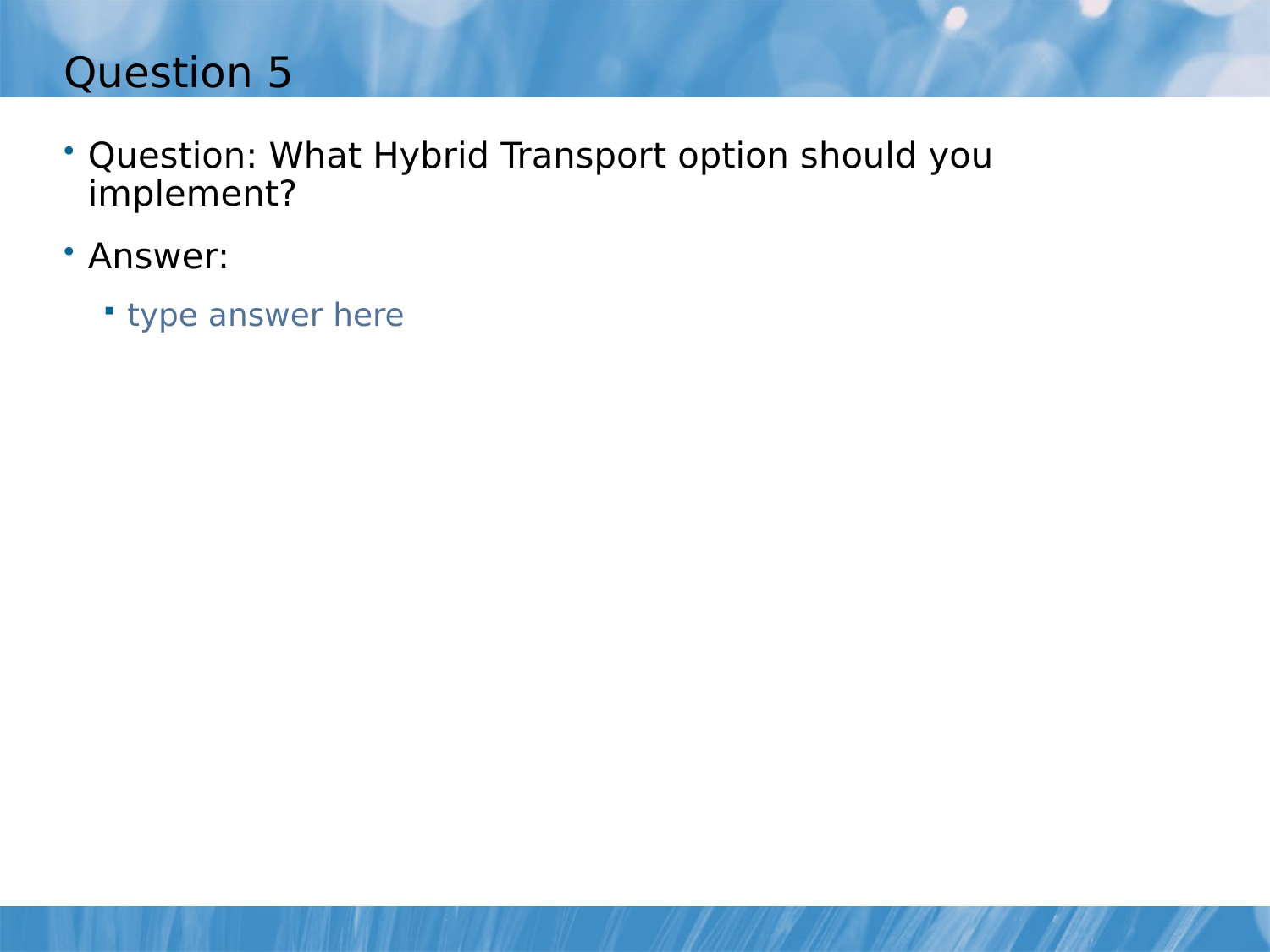

# Question 5
Question: What Hybrid Transport option should you implement?
Answer:
type answer here